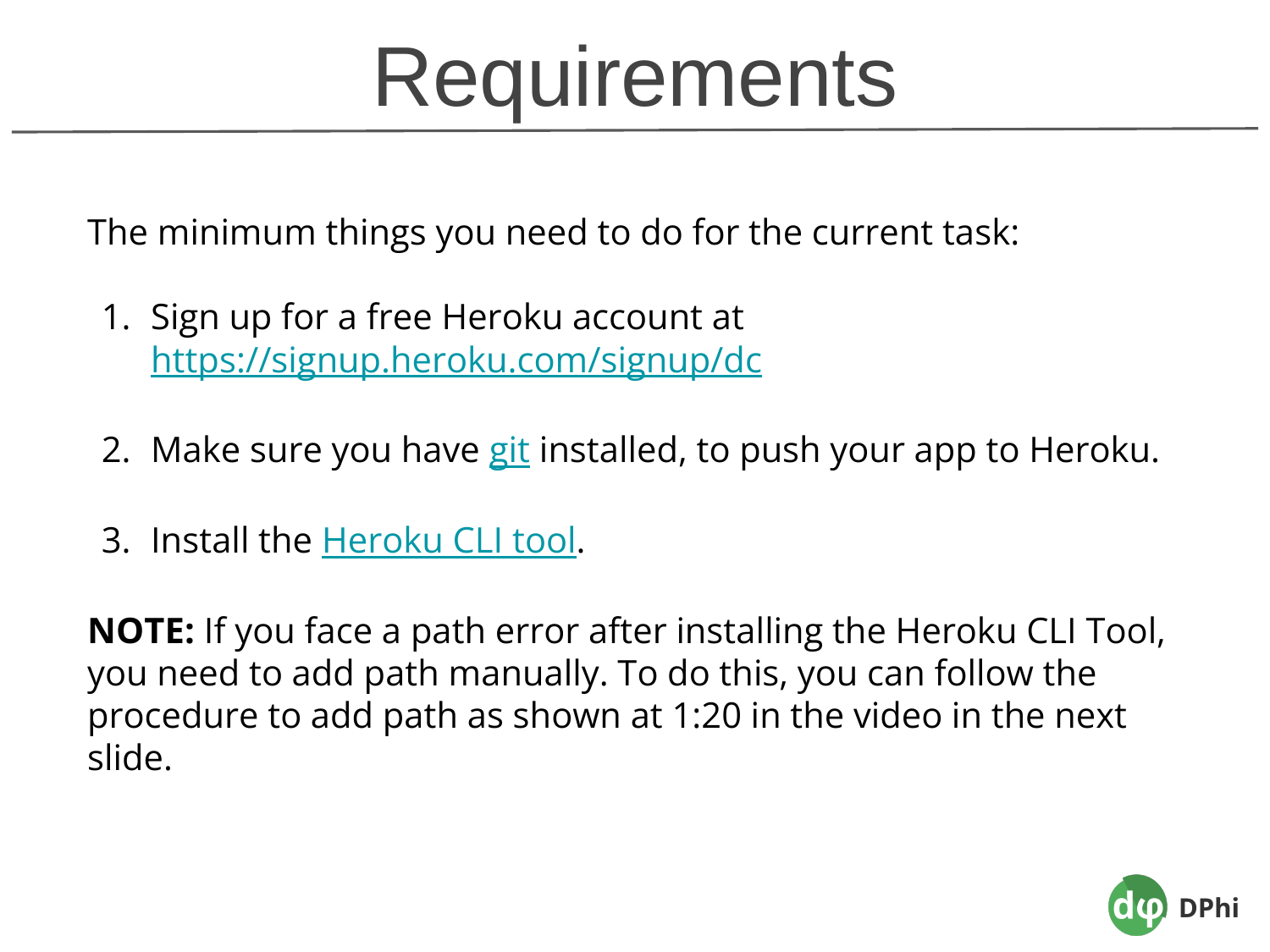

Requirements
The minimum things you need to do for the current task:

Sign up for a free Heroku account at https://signup.heroku.com/signup/dc

Make sure you have git installed, to push your app to Heroku.

Install the Heroku CLI tool.

NOTE: If you face a path error after installing the Heroku CLI Tool, you need to add path manually. To do this, you can follow the procedure to add path as shown at 1:20 in the video in the next slide.